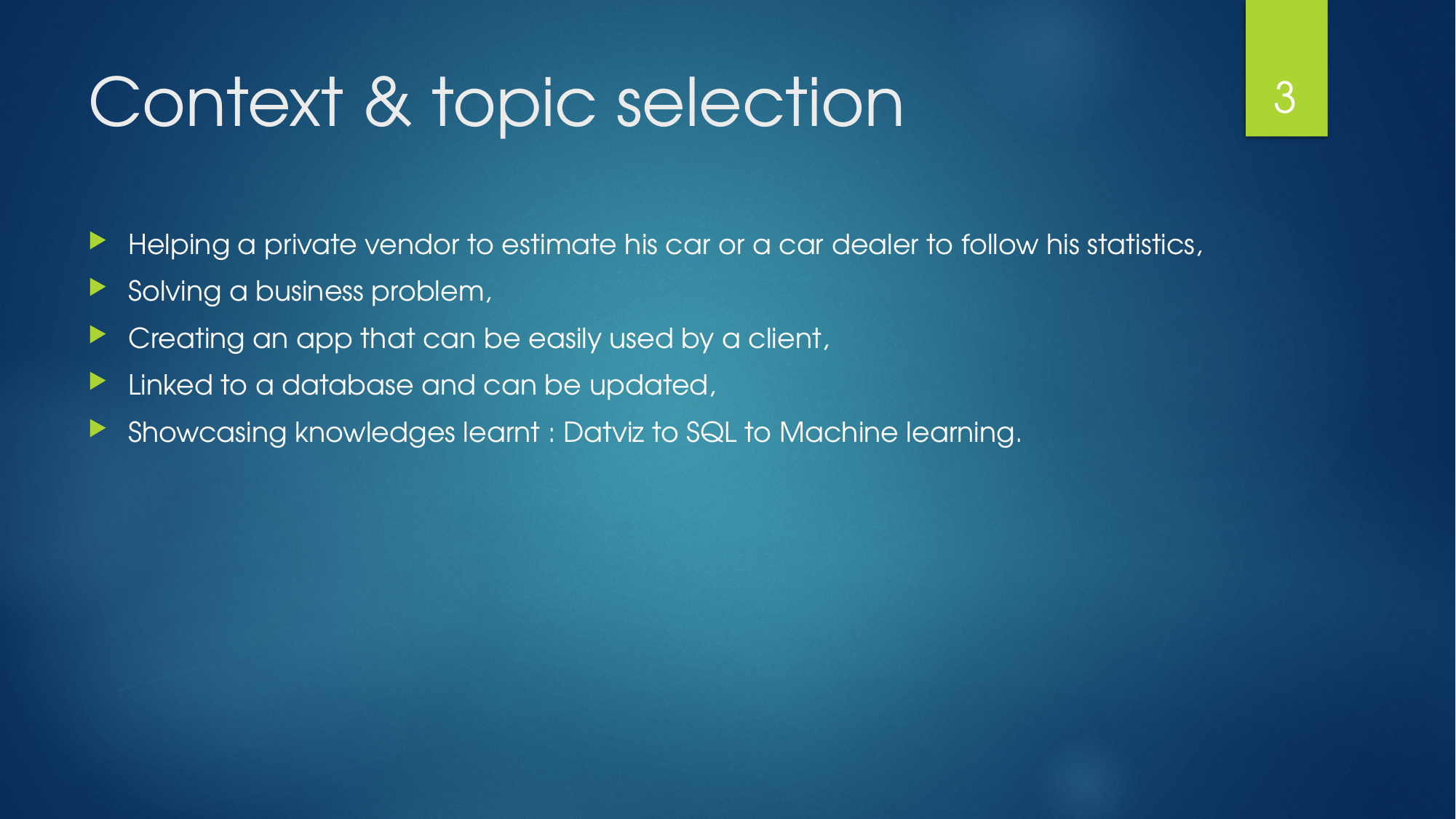

3
# Context & topic selection
Helping a private vendor to estimate his car or a car dealer to follow his statistics,
Solving a business problem,
Creating an app that can be easily used by a client,
Linked to a database and can be updated,
Showcasing knowledges learnt : Datviz to SQL to Machine learning.